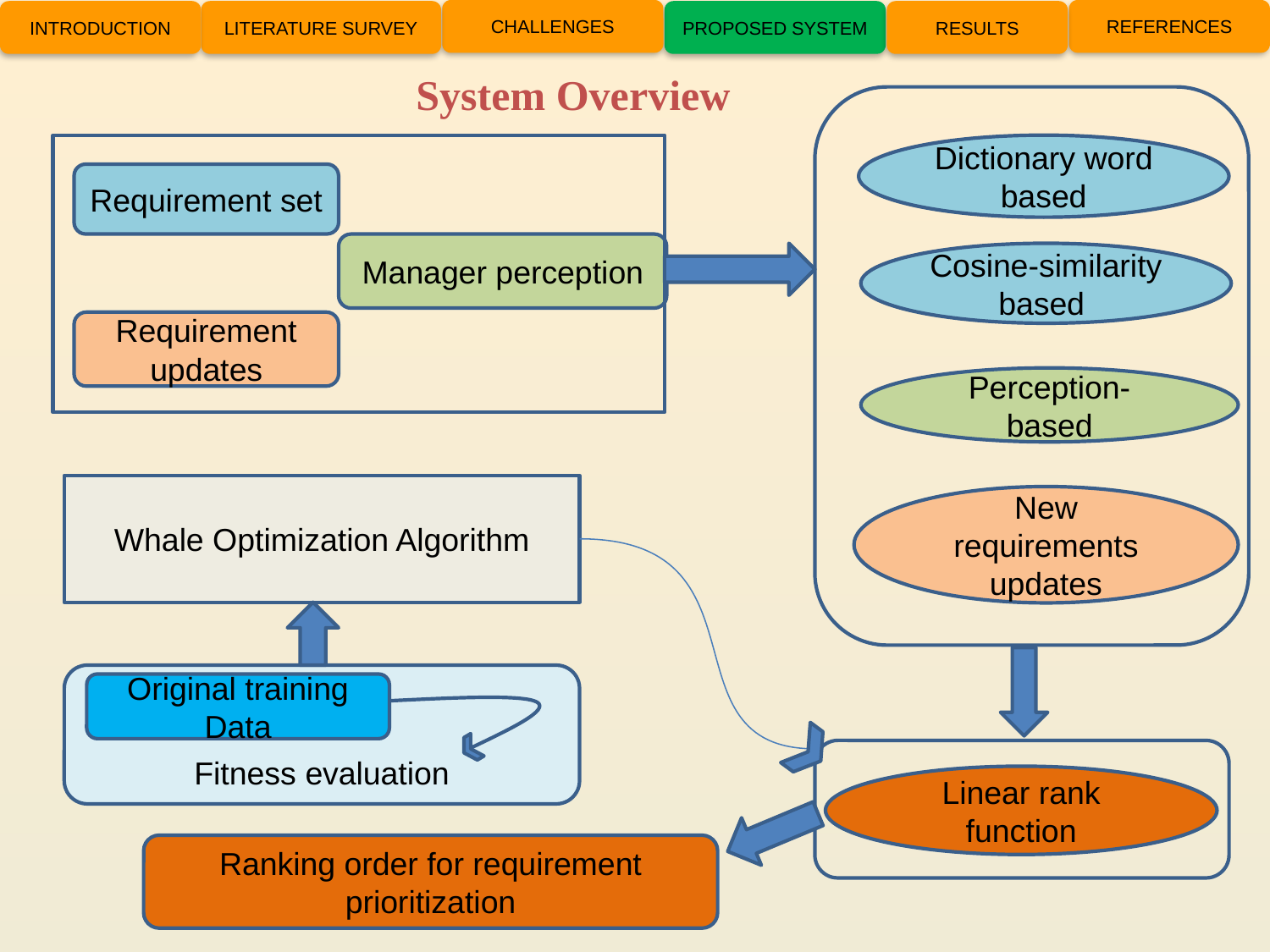

CHALLENGES
REFERENCES
INTRODUCTION

LITERATURE SURVEY

PROPOSED SYSTEM
RESULTS
System Overview

Dictionary word based
Requirement set
Manager perception
Cosine-similarity based

Requirement updates
Perception-based
Whale Optimization Algorithm
New requirements updates

Fitness evaluation

Original training Data

Linear rank function

Ranking order for requirement prioritization